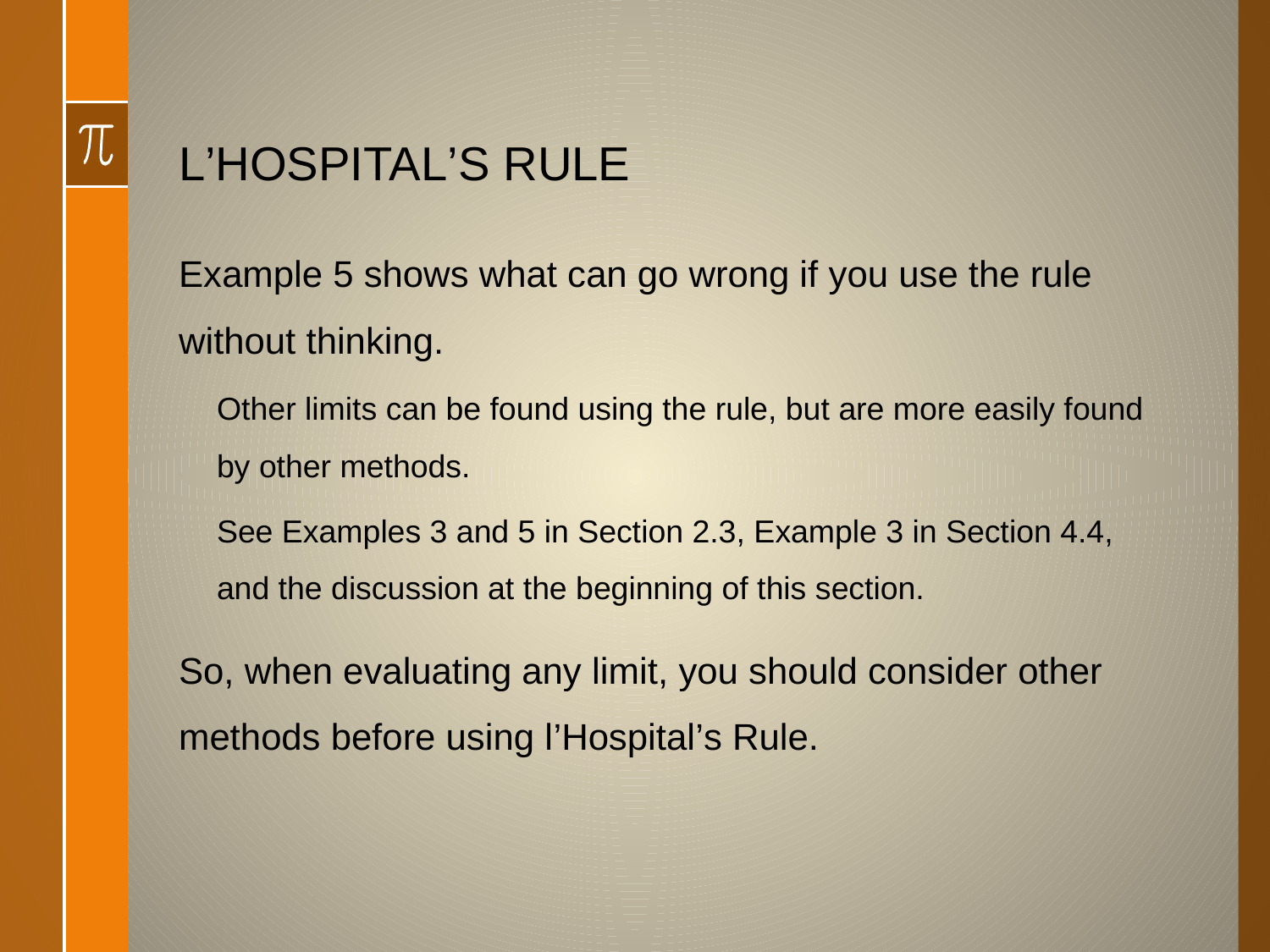

# L’HOSPITAL’S RULE
Example 5 shows what can go wrong if you use the rule without thinking.
Other limits can be found using the rule, but are more easily found by other methods.
See Examples 3 and 5 in Section 2.3, Example 3 in Section 4.4, and the discussion at the beginning of this section.
So, when evaluating any limit, you should consider other methods before using l’Hospital’s Rule.